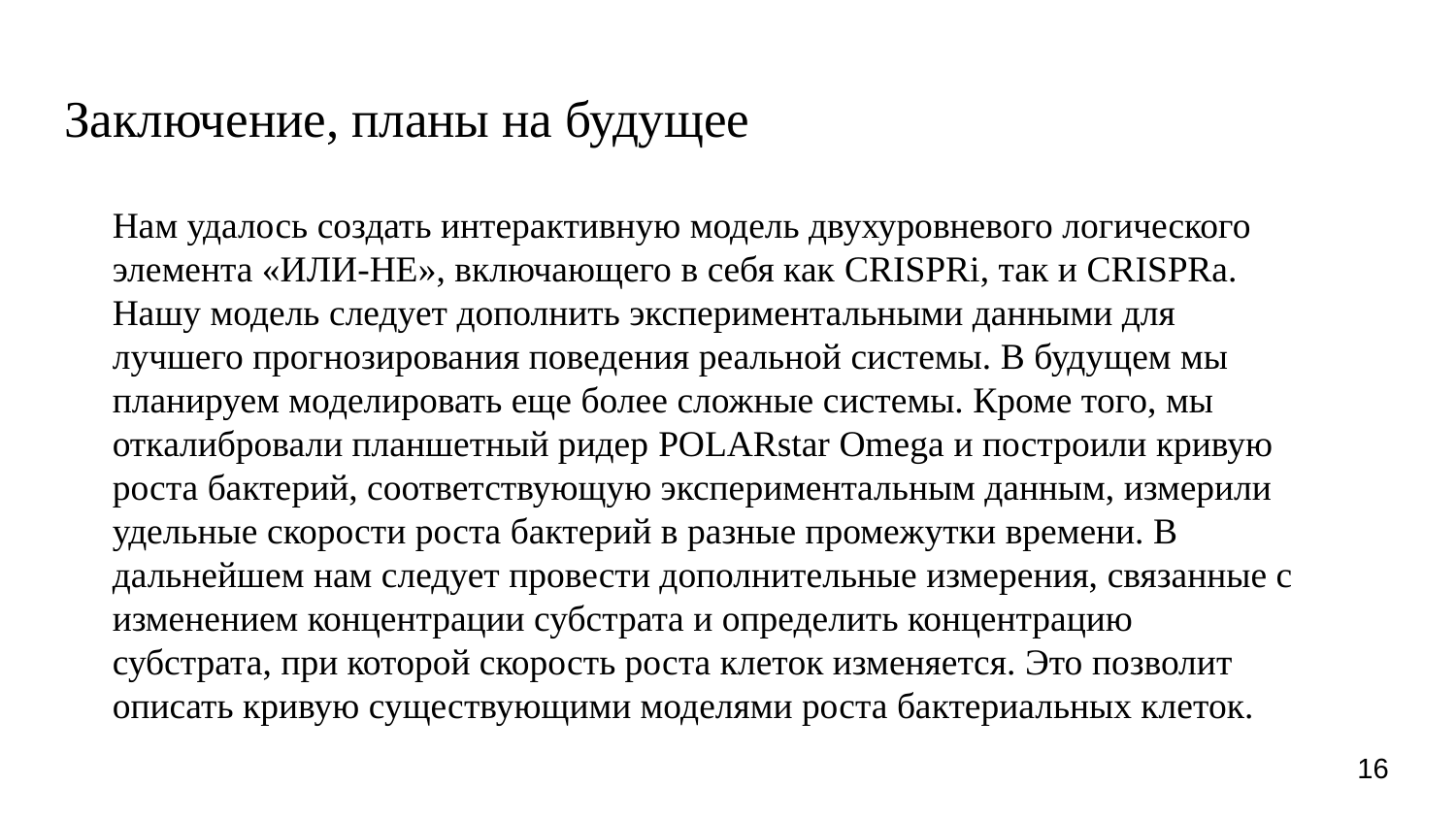

# Заключение, планы на будущее
Нам удалось создать интерактивную модель двухуровневого логического элемента «ИЛИ-НЕ», включающего в себя как CRISPRi, так и CRISPRa. Нашу модель следует дополнить экспериментальными данными для лучшего прогнозирования поведения реальной системы. В будущем мы планируем моделировать еще более сложные системы. Кроме того, мы откалибровали планшетный ридер POLARstar Omega и построили кривую роста бактерий, соответствующую экспериментальным данным, измерили удельные скорости роста бактерий в разные промежутки времени. В дальнейшем нам следует провести дополнительные измерения, связанные с изменением концентрации субстрата и определить концентрацию субстрата, при которой скорость роста клеток изменяется. Это позволит описать кривую существующими моделями роста бактериальных клеток.

16